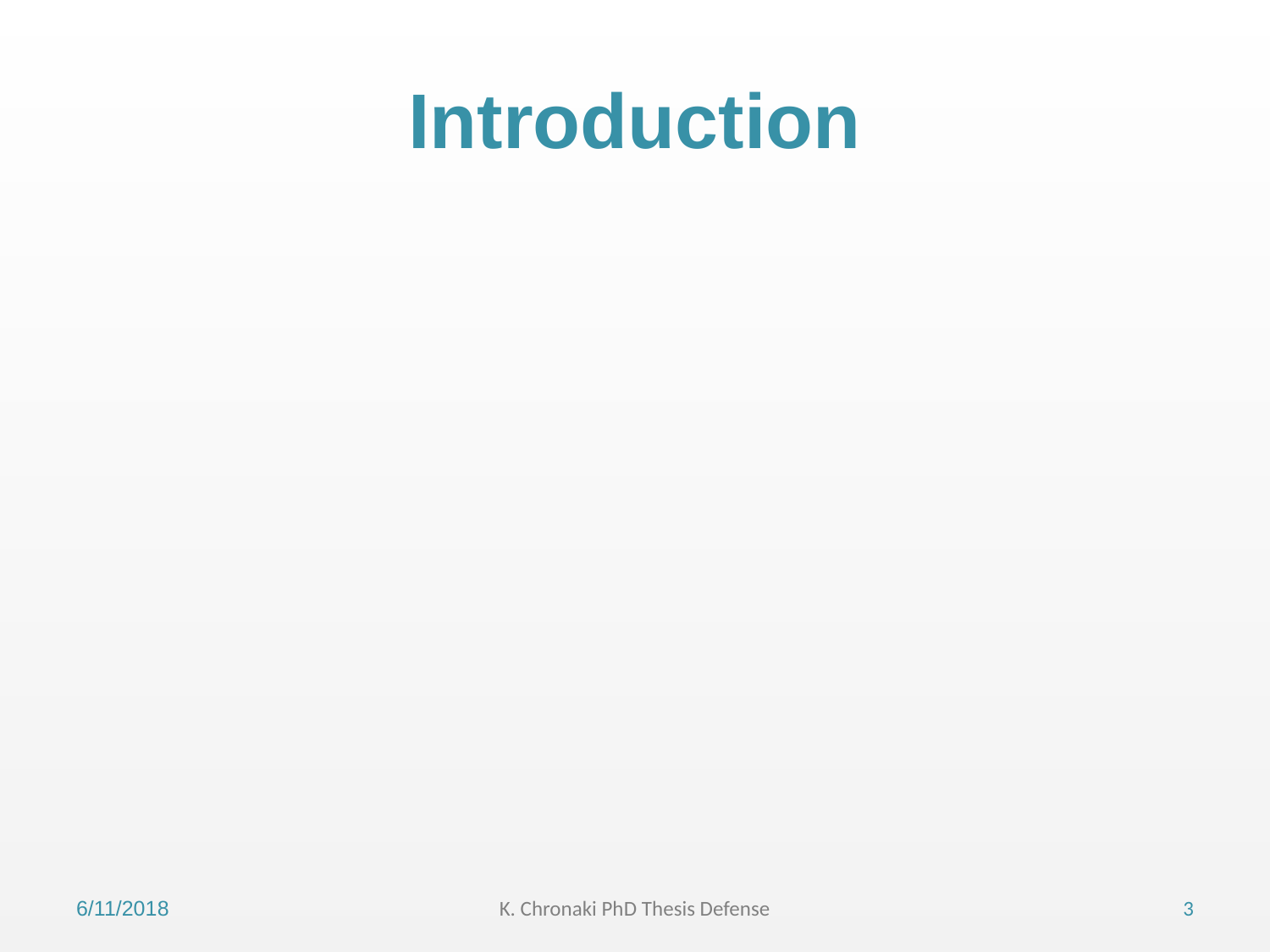

# Introduction

6/11/2018
K. Chronaki PhD Thesis Defense
3